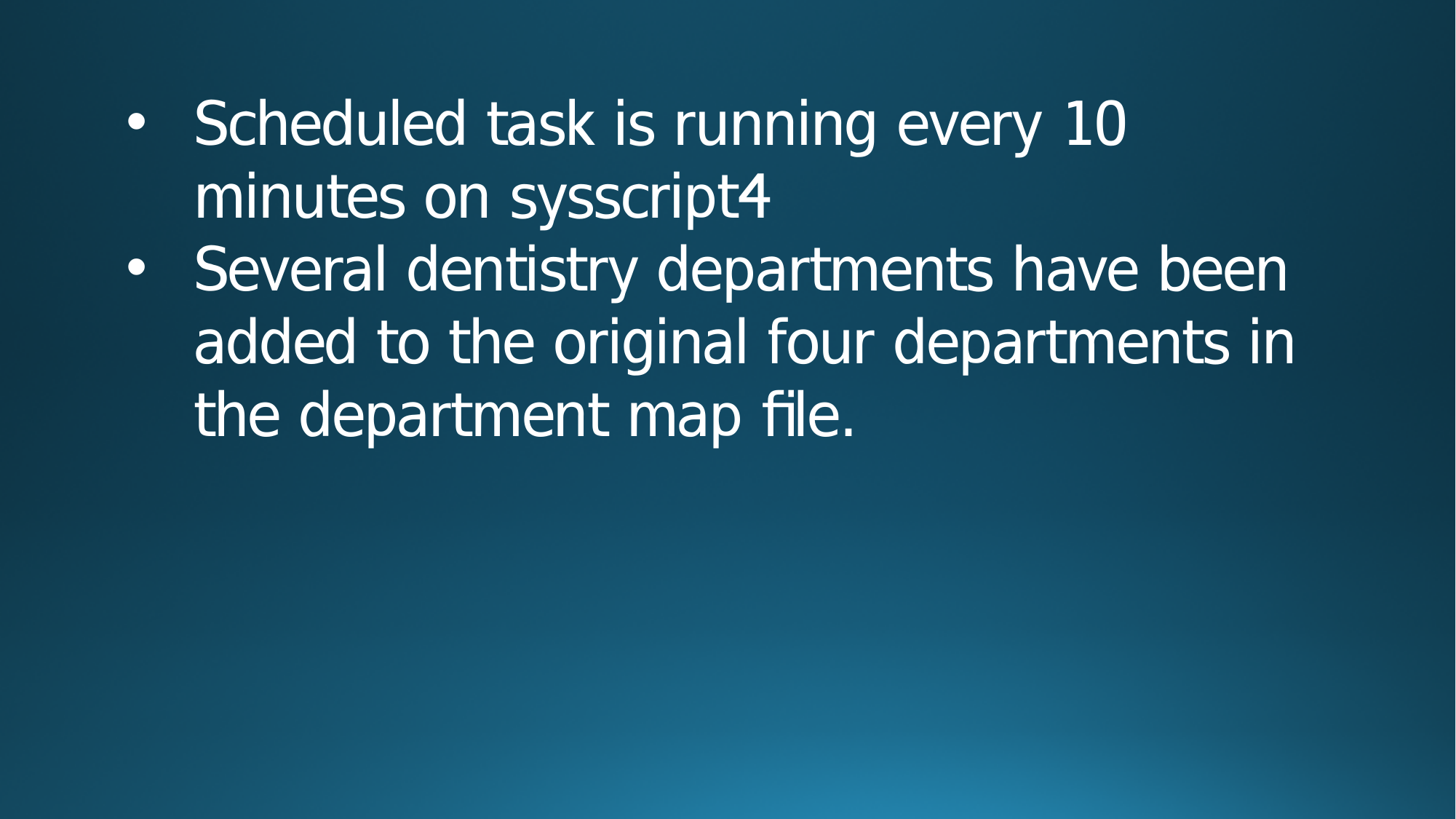

Scheduled task is running every 10 minutes on sysscript4
Several dentistry departments have been added to the original four departments in the department map file.